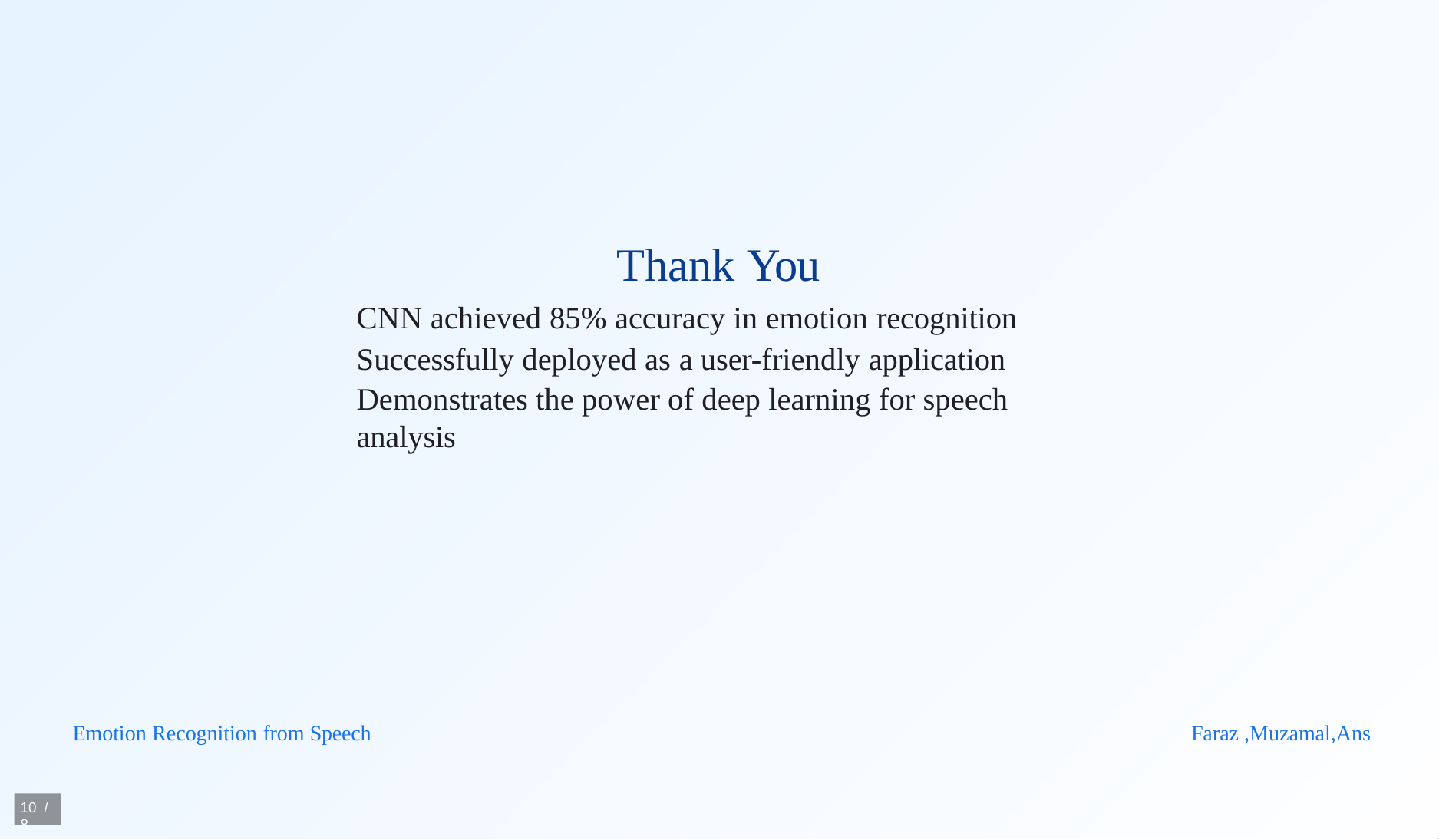

# Thank You
CNN achieved 85% accuracy in emotion recognition Successfully deployed as a user-friendly application
Demonstrates the power of deep learning for speech analysis
Emotion Recognition from Speech
Faraz ,Muzamal,Ans

10 / 8